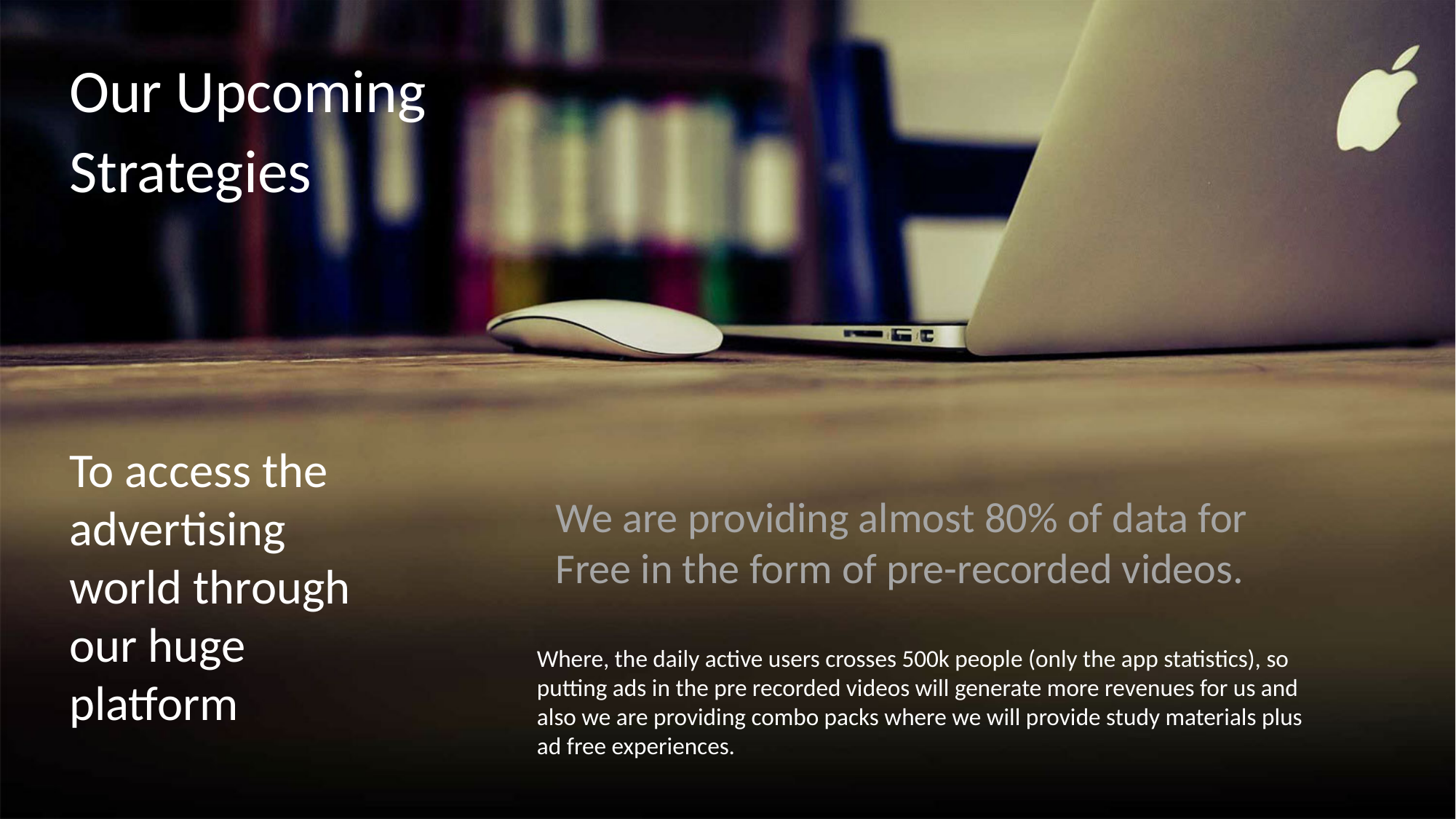

Our Upcoming Strategies
To access the advertising world through our huge platform
We are providing almost 80% of data for Free in the form of pre-recorded videos.
Where, the daily active users crosses 500k people (only the app statistics), so putting ads in the pre recorded videos will generate more revenues for us and also we are providing combo packs where we will provide study materials plus ad free experiences.